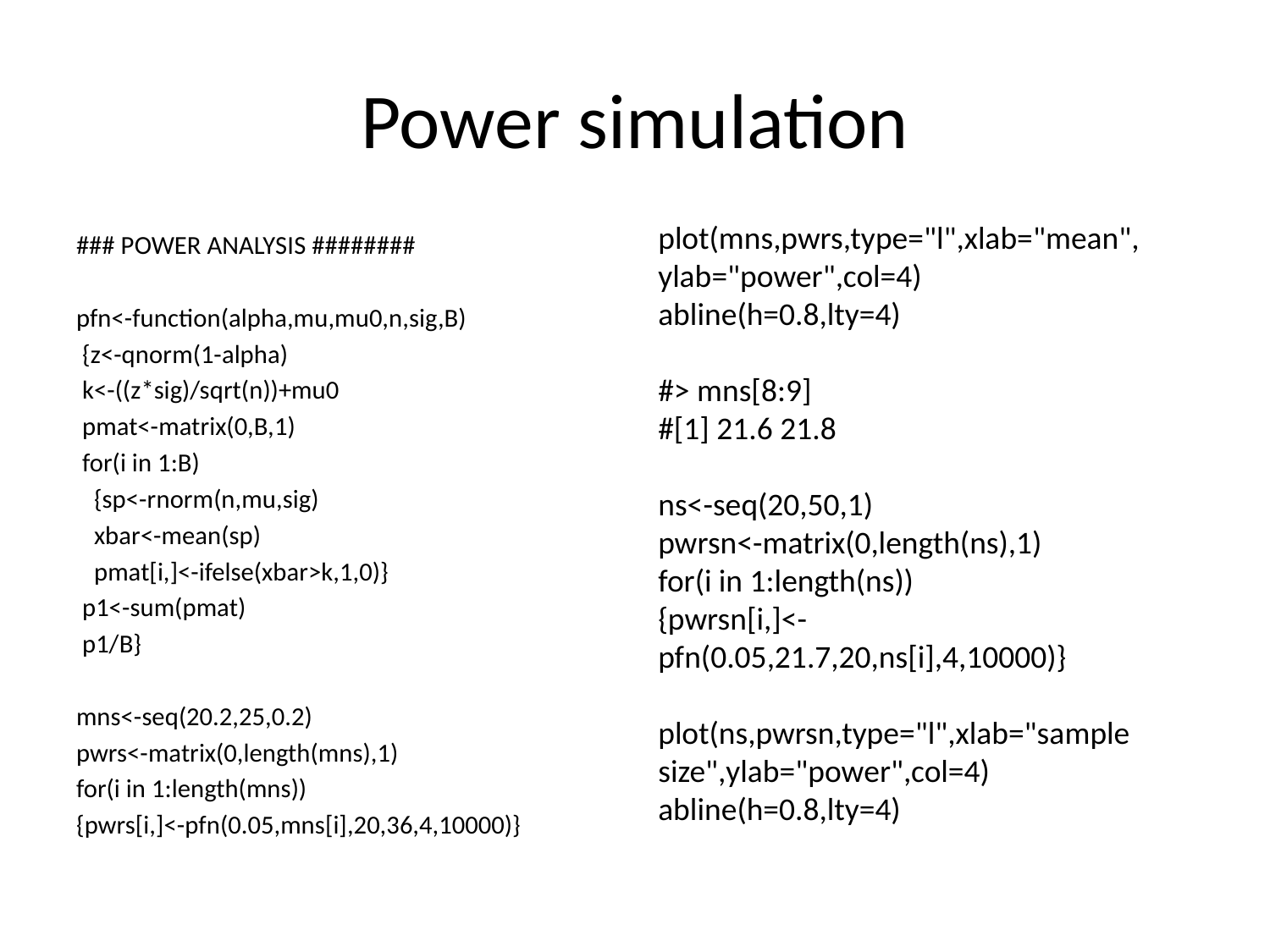

# Power simulation
plot(mns,pwrs,type="l",xlab="mean",ylab="power",col=4)
abline(h=0.8,lty=4)

#> mns[8:9]
#[1] 21.6 21.8

ns<-seq(20,50,1)
pwrsn<-matrix(0,length(ns),1)
for(i in 1:length(ns))
{pwrsn[i,]<-pfn(0.05,21.7,20,ns[i],4,10000)}

plot(ns,pwrsn,type="l",xlab="sample size",ylab="power",col=4)
abline(h=0.8,lty=4)

### POWER ANALYSIS ########

pfn<-function(alpha,mu,mu0,n,sig,B)
 {z<-qnorm(1-alpha)
 k<-((z*sig)/sqrt(n))+mu0
 pmat<-matrix(0,B,1)
 for(i in 1:B)
   {sp<-rnorm(n,mu,sig)
   xbar<-mean(sp)
   pmat[i,]<-ifelse(xbar>k,1,0)}
 p1<-sum(pmat)
 p1/B}

mns<-seq(20.2,25,0.2)
pwrs<-matrix(0,length(mns),1)
for(i in 1:length(mns))
{pwrs[i,]<-pfn(0.05,mns[i],20,36,4,10000)}